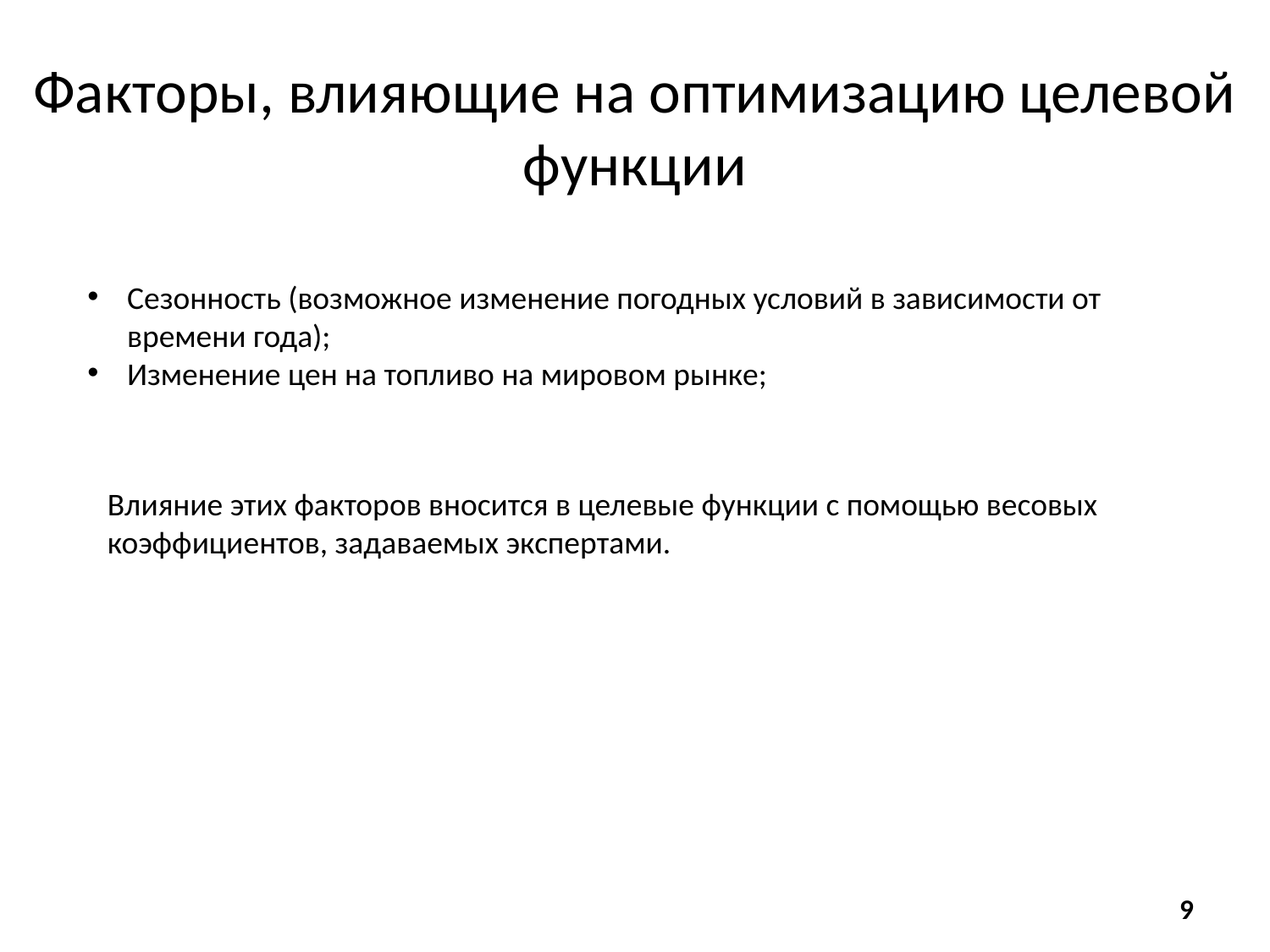

# Факторы, влияющие на оптимизацию целевой функции
Сезонность (возможное изменение погодных условий в зависимости от времени года);
Изменение цен на топливо на мировом рынке;
Влияние этих факторов вносится в целевые функции с помощью весовых коэффициентов, задаваемых экспертами.
9